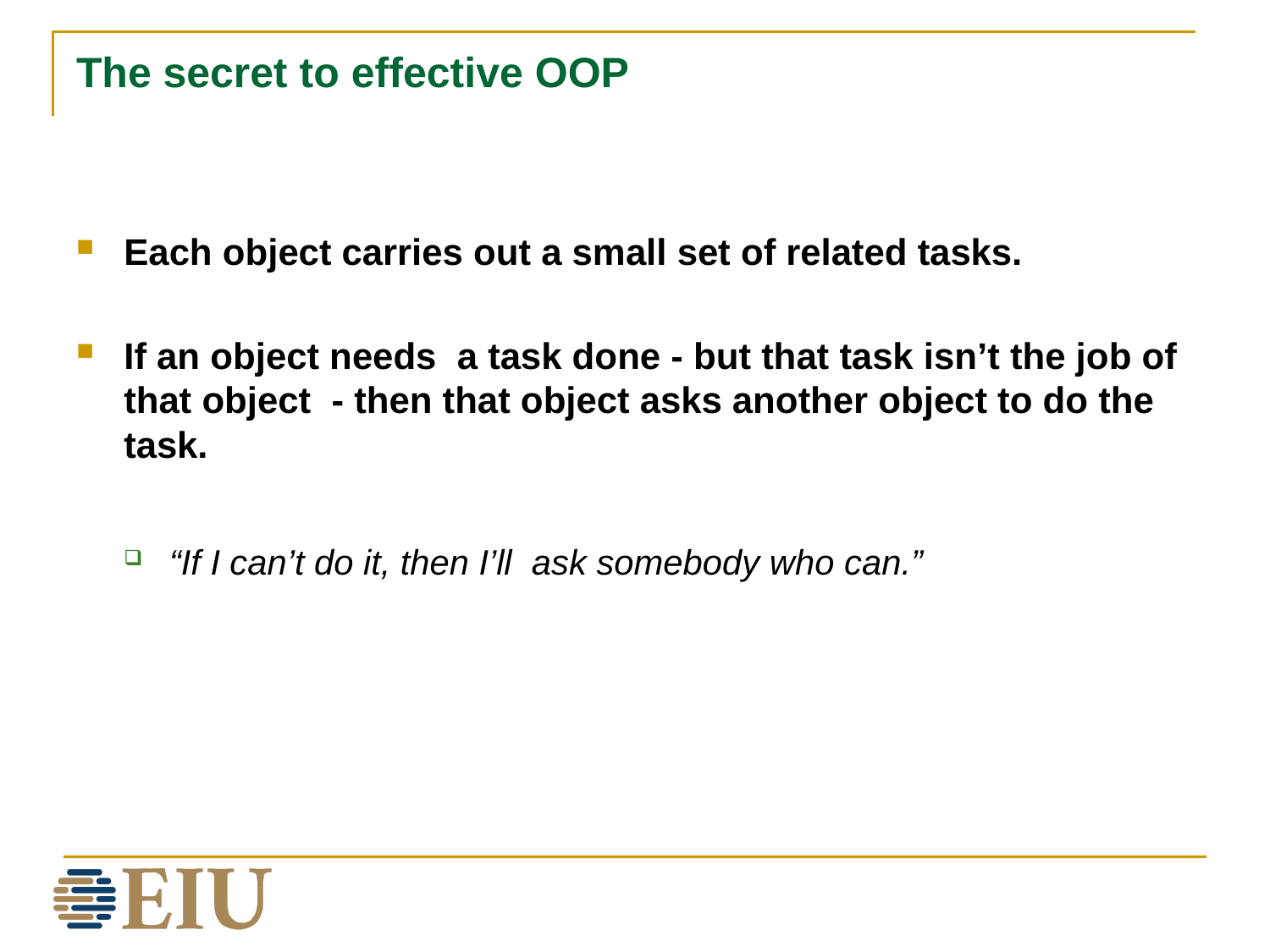

# The secret to effective OOP
Each object carries out a small set of related tasks.

If an object needs  a task done - but that task isn’t the job of that object  - then that object asks another object to do the task.

“If I can’t do it, then I’ll  ask somebody who can.”